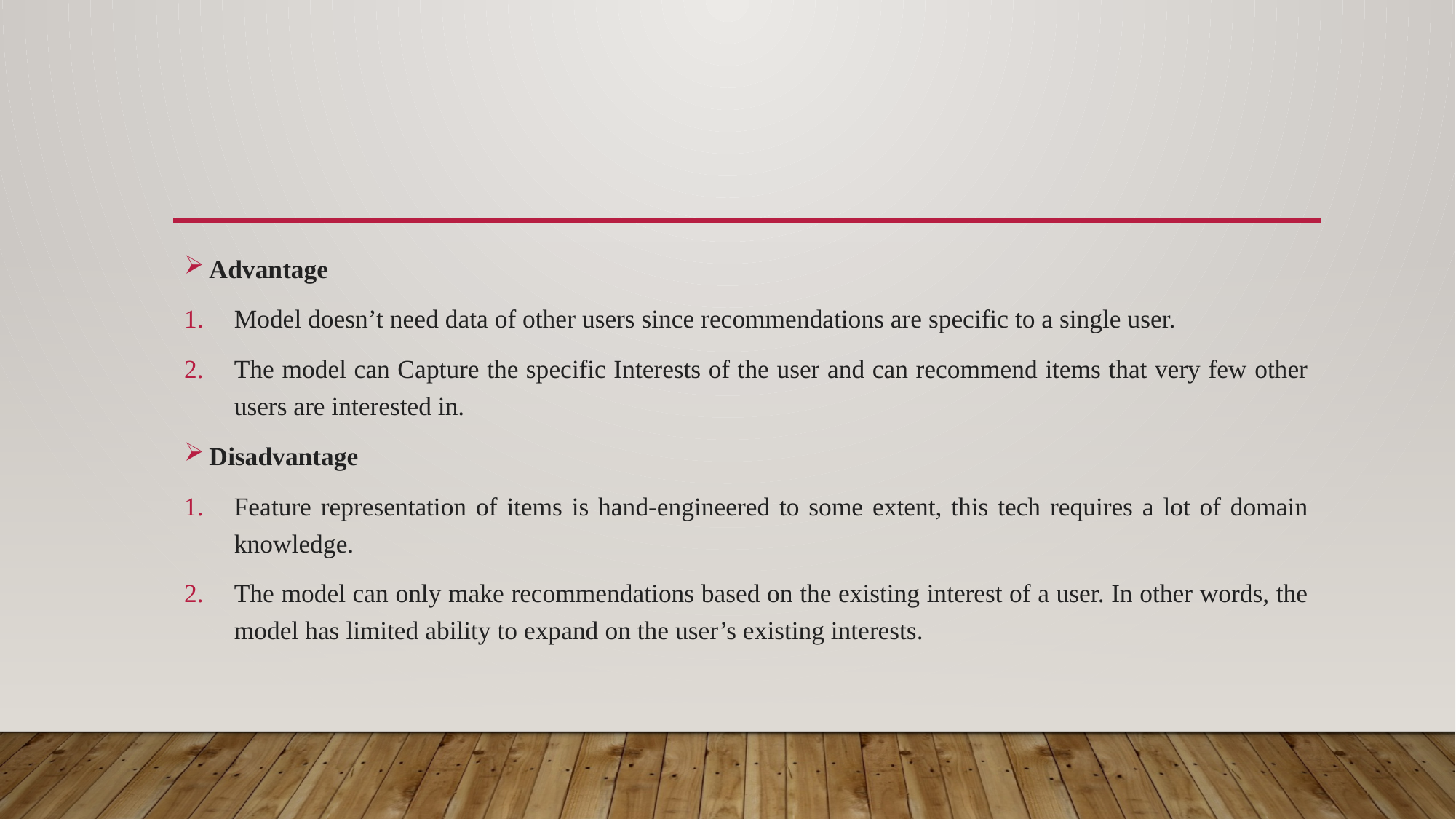

Advantage
Model doesn’t need data of other users since recommendations are specific to a single user.
The model can Capture the specific Interests of the user and can recommend items that very few other users are interested in.
Disadvantage
Feature representation of items is hand-engineered to some extent, this tech requires a lot of domain knowledge.
The model can only make recommendations based on the existing interest of a user. In other words, the model has limited ability to expand on the user’s existing interests.